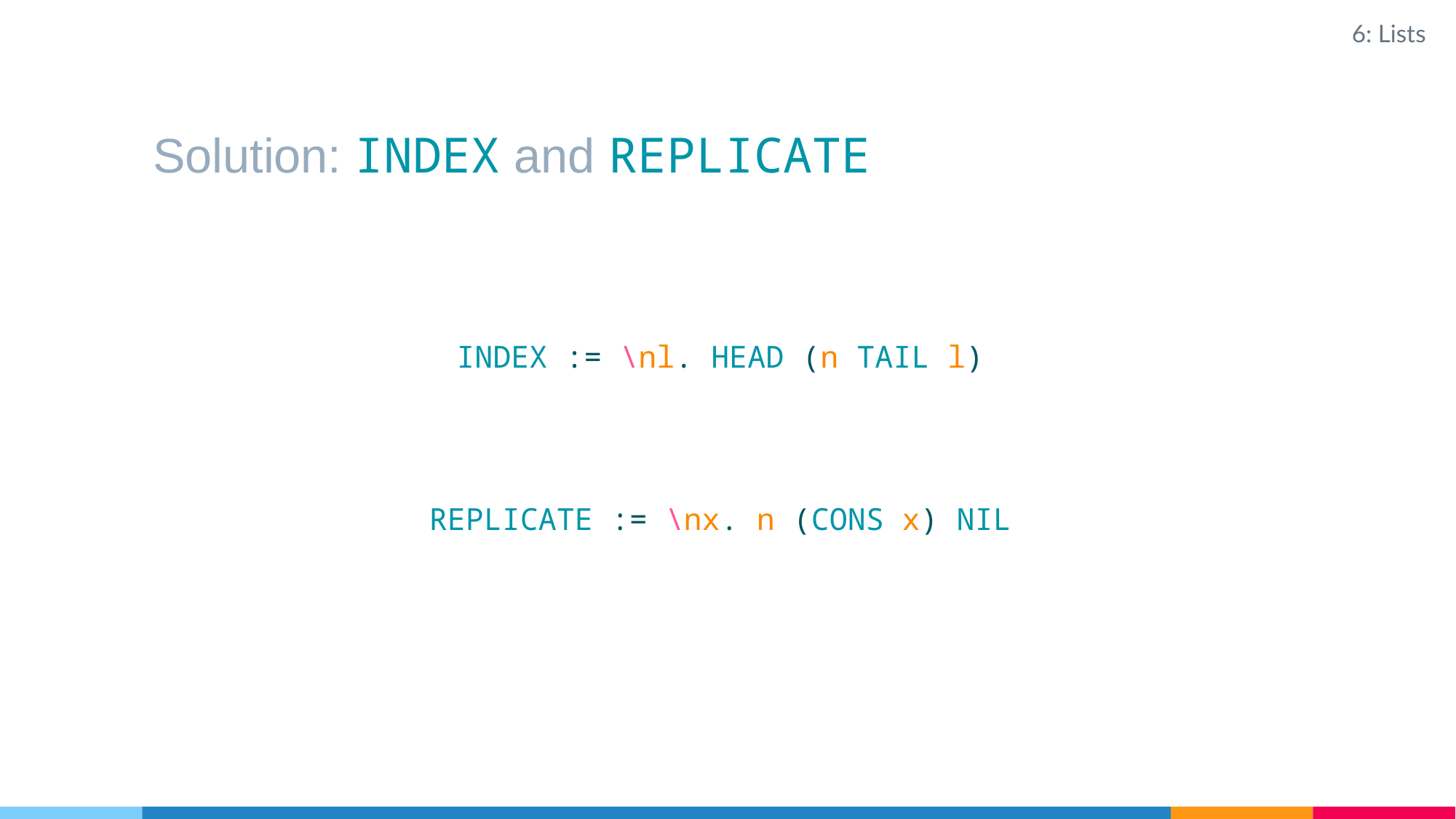

6: Lists
# Solution: INDEX and REPLICATE
INDEX := \nl. HEAD (n TAIL l)
REPLICATE := \nx. n (CONS x) NIL